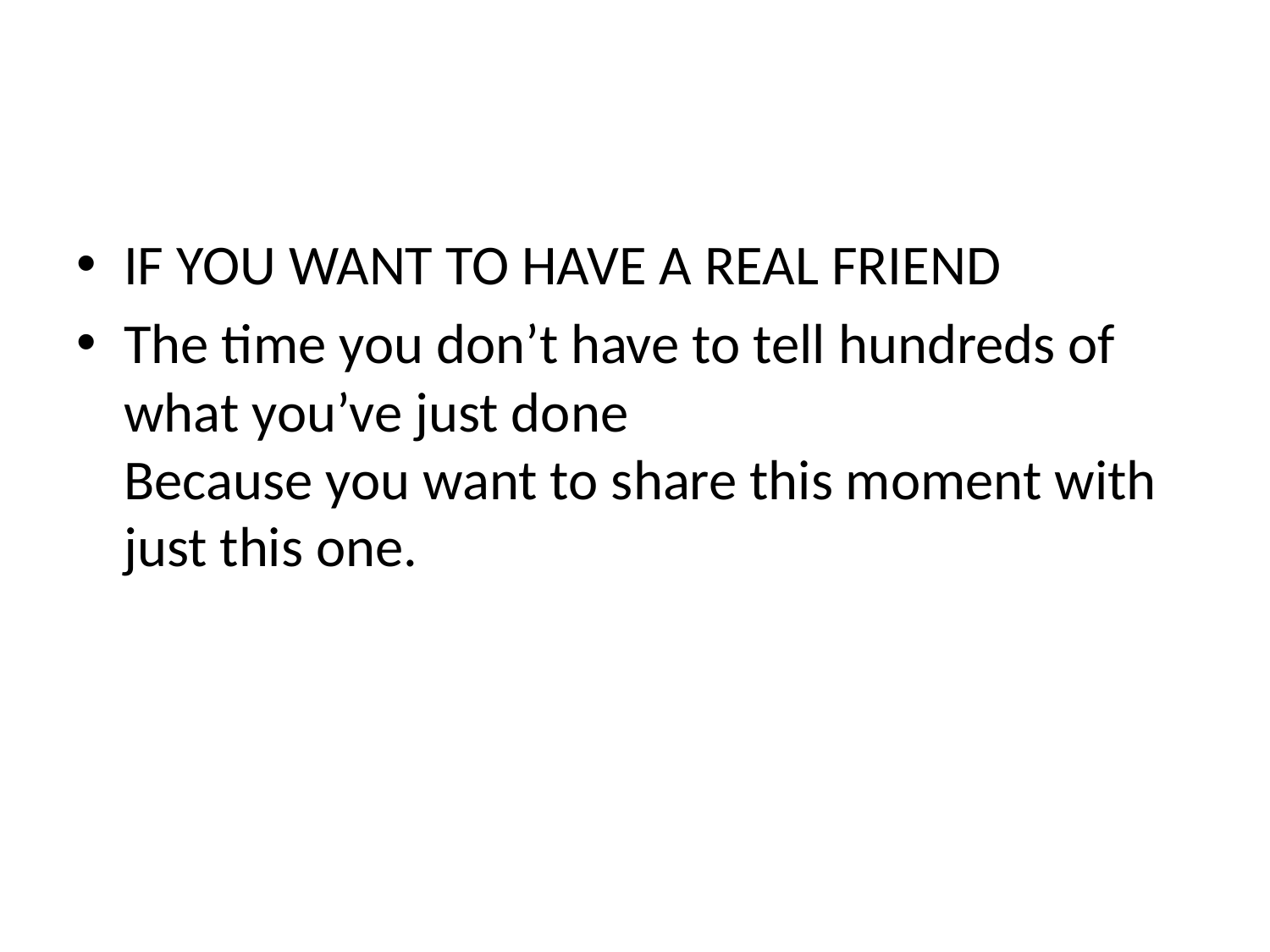

#
IF YOU WANT TO HAVE A REAL FRIEND
The time you don’t have to tell hundreds of what you’ve just done
Because you want to share this moment with just this one.